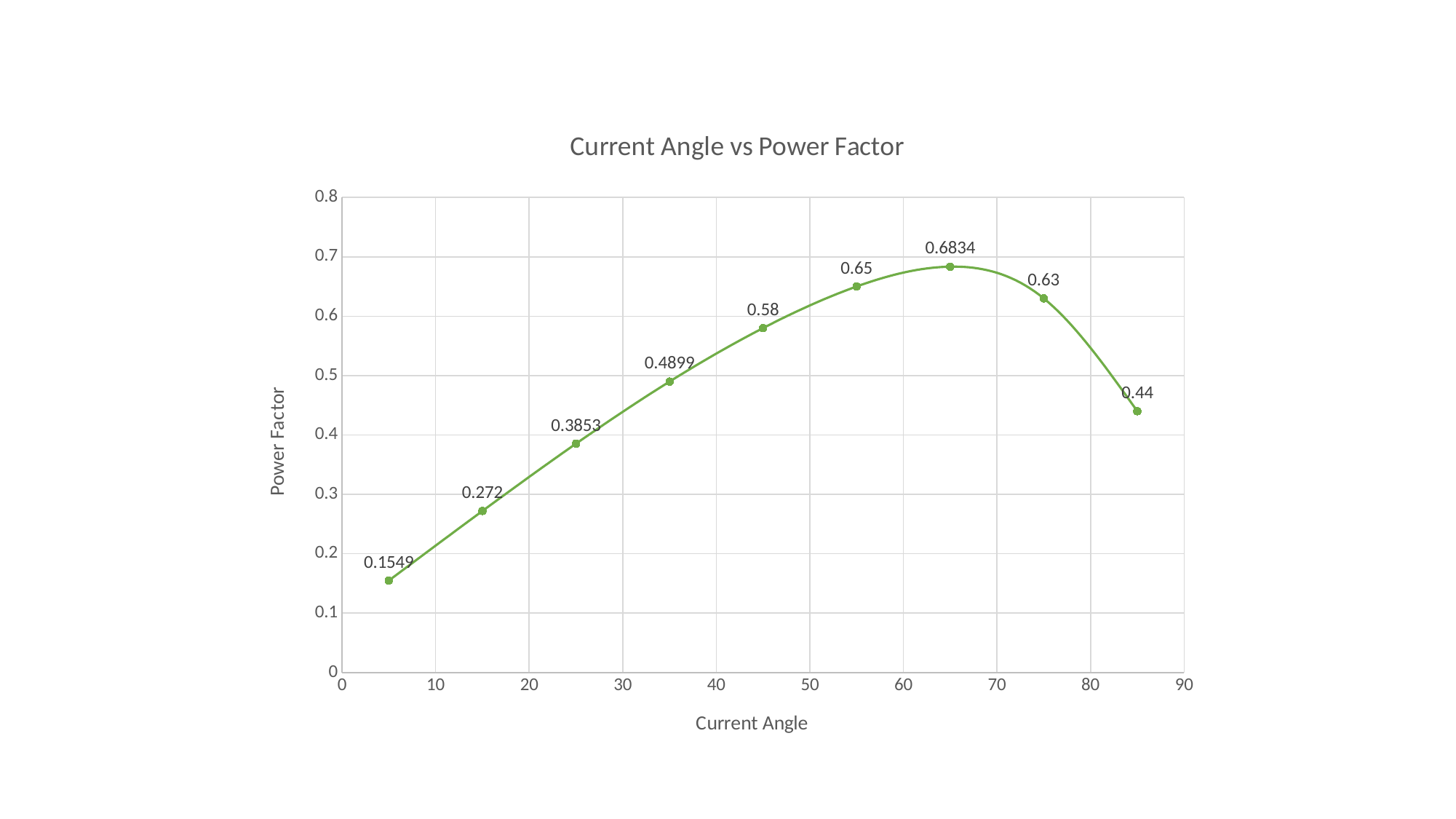

### Chart: Current Angle vs Power Factor

| Category | Y-Values |
|---|---|